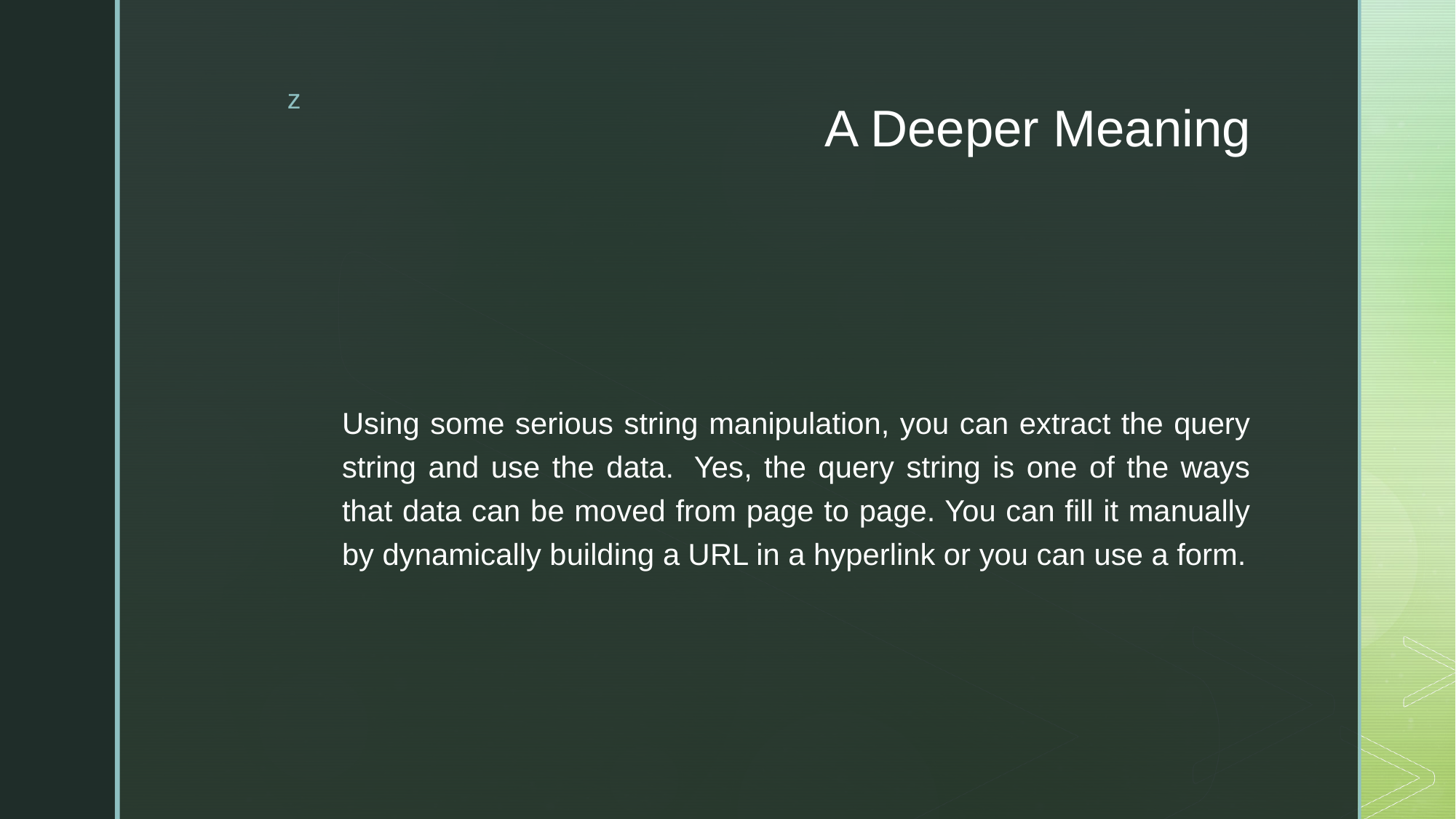

# A Deeper Meaning
Using some serious string manipulation, you can extract the query string and use the data.  Yes, the query string is one of the ways that data can be moved from page to page. You can fill it manually by dynamically building a URL in a hyperlink or you can use a form.